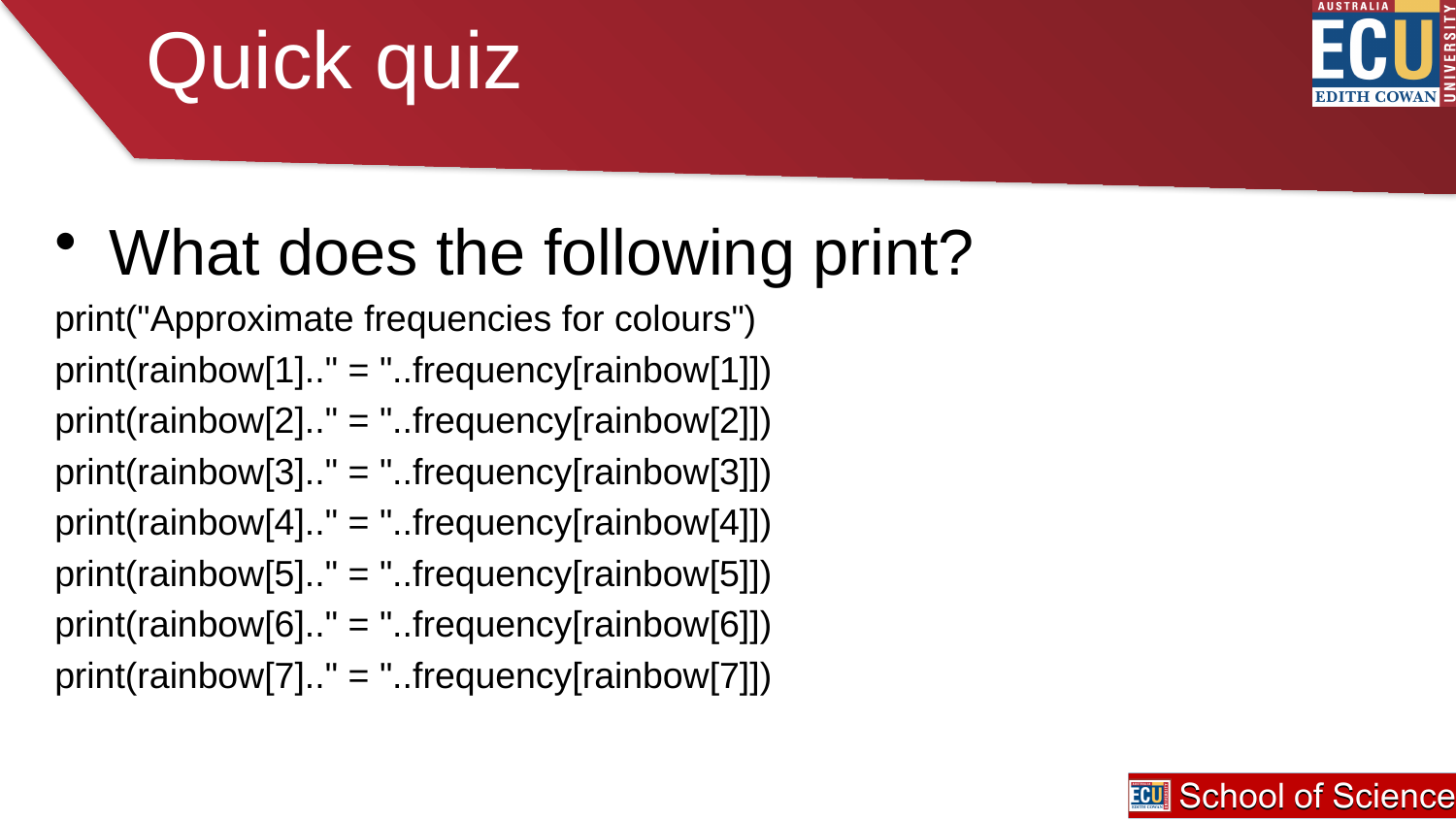

# Quick quiz
What does the following print?
print("Approximate frequencies for colours")
print(rainbow[1].." = "..frequency[rainbow[1]])
print(rainbow[2].." = "..frequency[rainbow[2]])
print(rainbow[3].." = "..frequency[rainbow[3]])
print(rainbow[4].." = "..frequency[rainbow[4]])
print(rainbow[5].." = "..frequency[rainbow[5]])
print(rainbow[6].." = "..frequency[rainbow[6]])
print(rainbow[7].." = "..frequency[rainbow[7]])